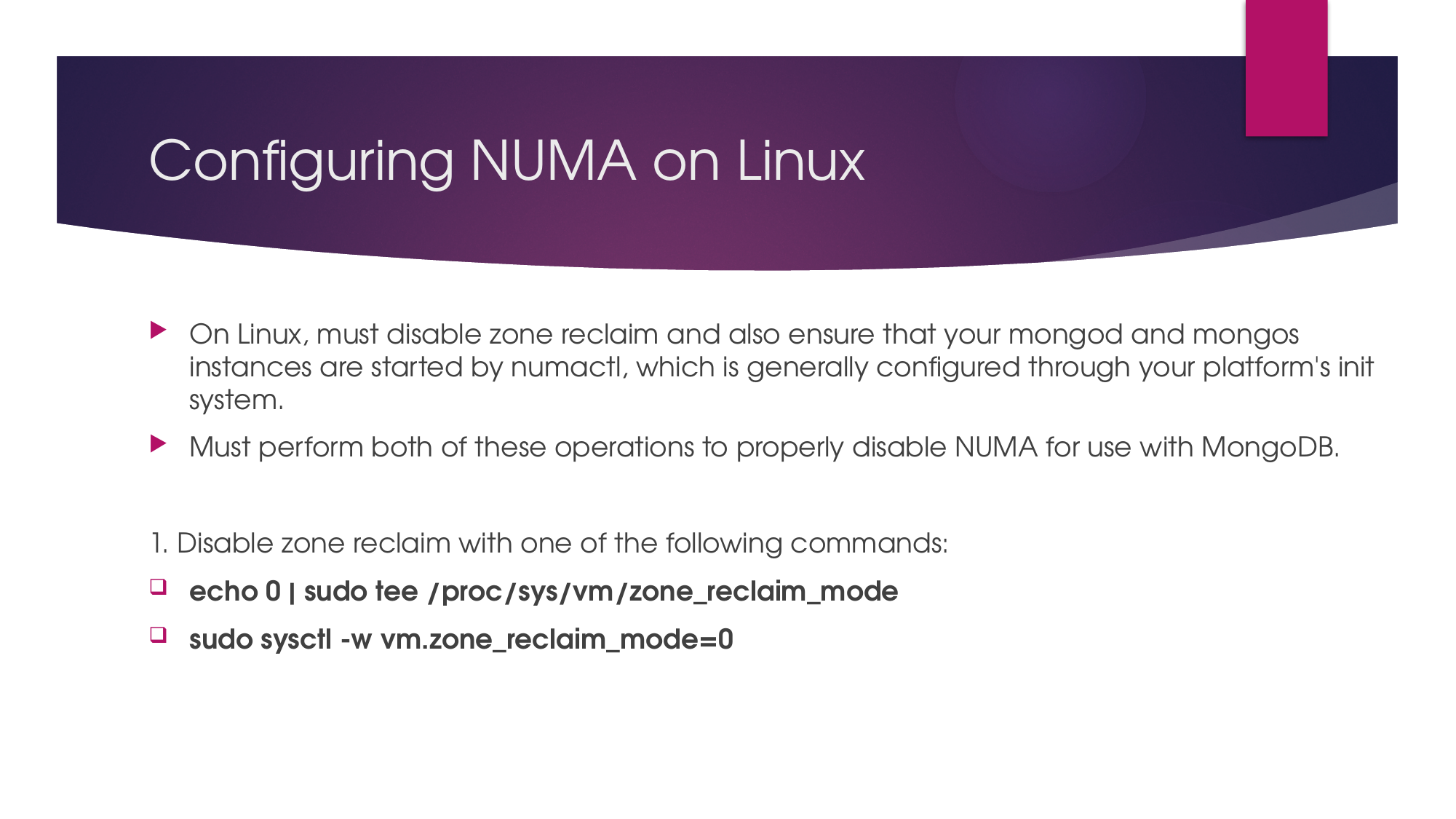

# Configuring NUMA on Linux
On Linux, must disable zone reclaim and also ensure that your mongod and mongos instances are started by numactl, which is generally configured through your platform's init system.
Must perform both of these operations to properly disable NUMA for use with MongoDB.

1. Disable zone reclaim with one of the following commands:
echo 0 | sudo tee /proc/sys/vm/zone_reclaim_mode
sudo sysctl -w vm.zone_reclaim_mode=0